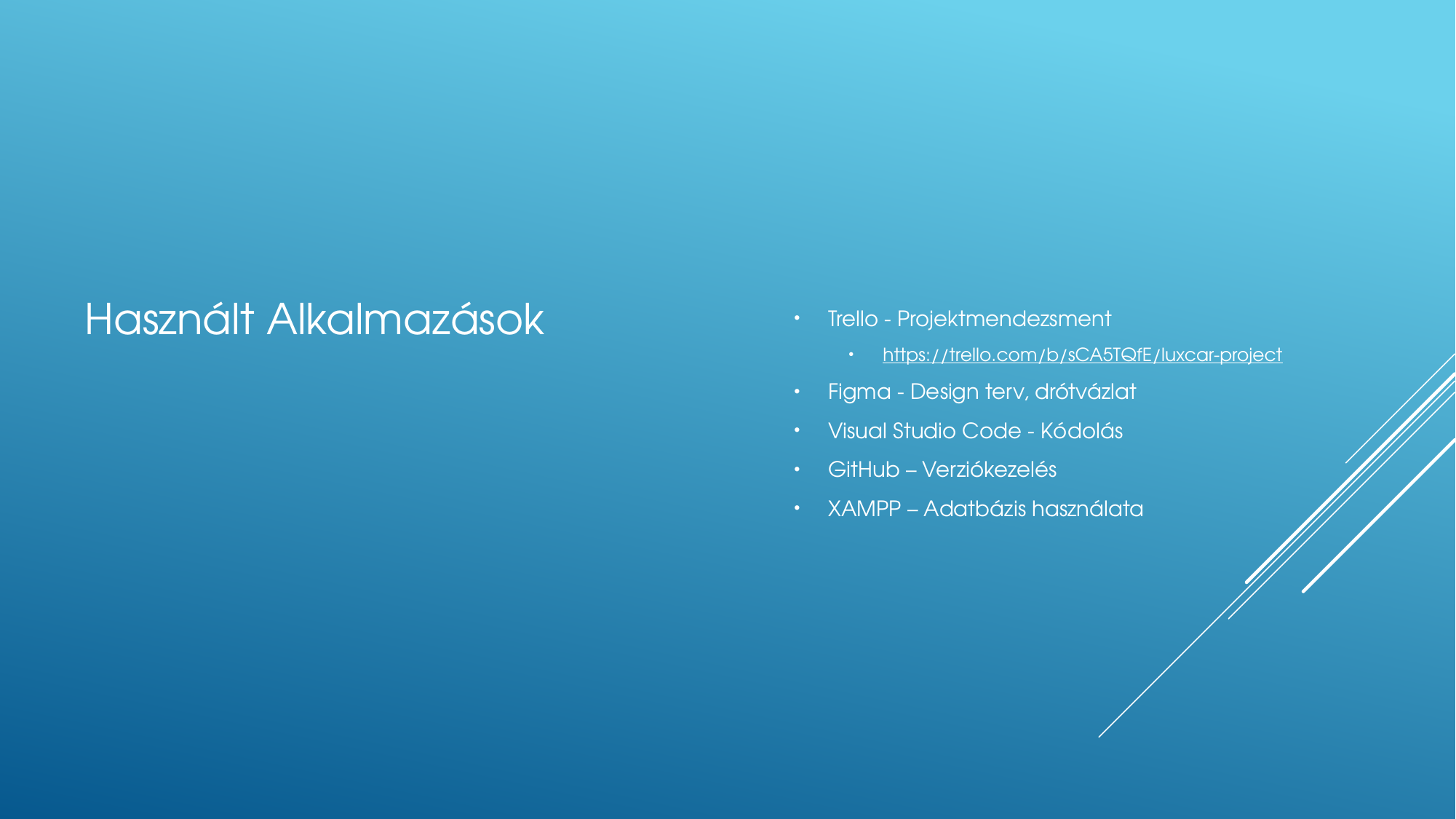

Használt Alkalmazások
Trello - Projektmendezsment
https://trello.com/b/sCA5TQfE/luxcar-project
Figma - Design terv, drótvázlat
Visual Studio Code - Kódolás
GitHub – Verziókezelés
XAMPP – Adatbázis használata